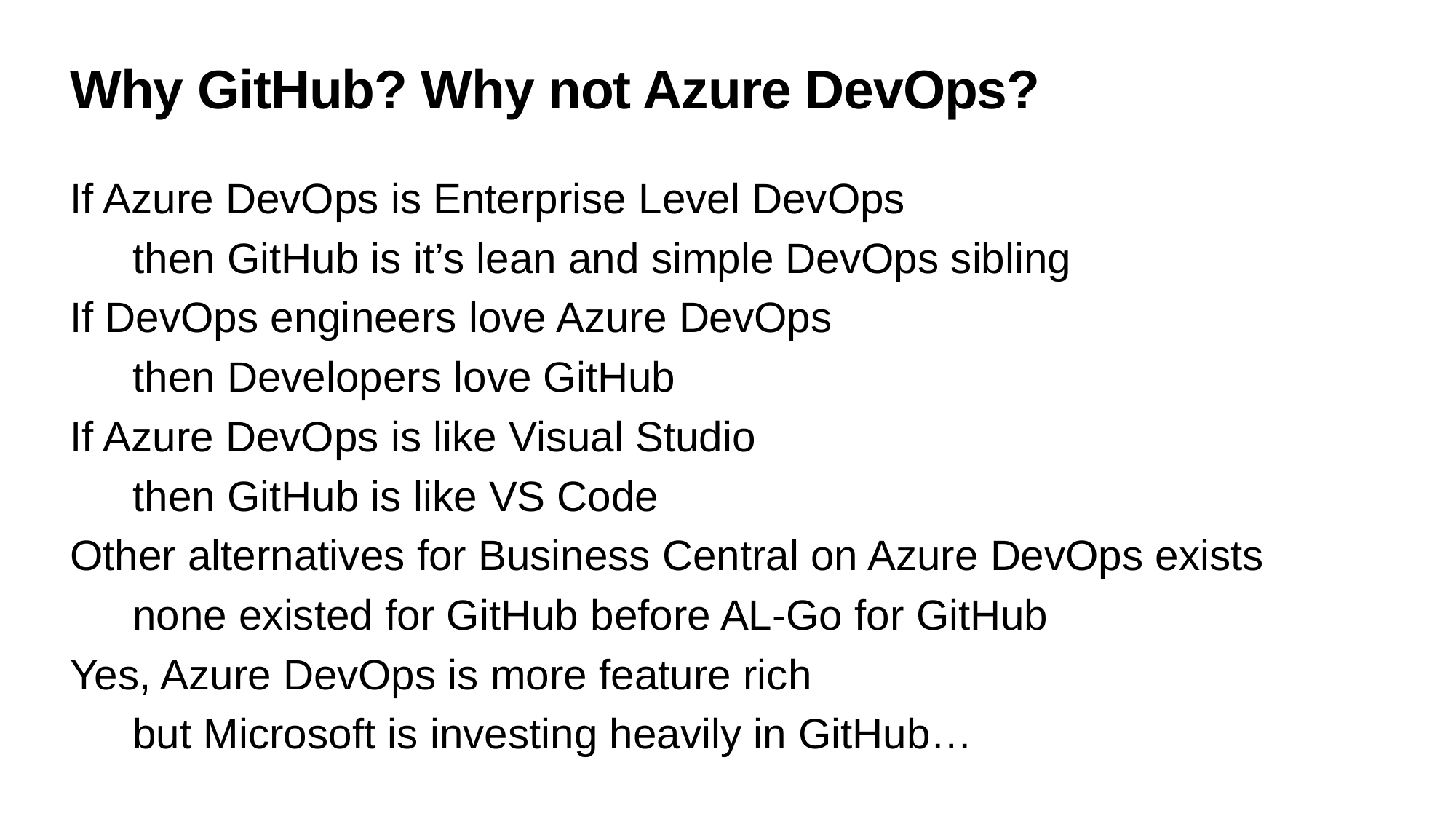

# Why GitHub? Why not Azure DevOps?
If Azure DevOps is Enterprise Level DevOps
   then GitHub is it’s lean and simple DevOps sibling
If DevOps engineers love Azure DevOps
   then Developers love GitHub
If Azure DevOps is like Visual Studio
   then GitHub is like VS Code
Other alternatives for Business Central on Azure DevOps exists
   none existed for GitHub before AL-Go for GitHub
Yes, Azure DevOps is more feature rich
   but Microsoft is investing heavily in GitHub…